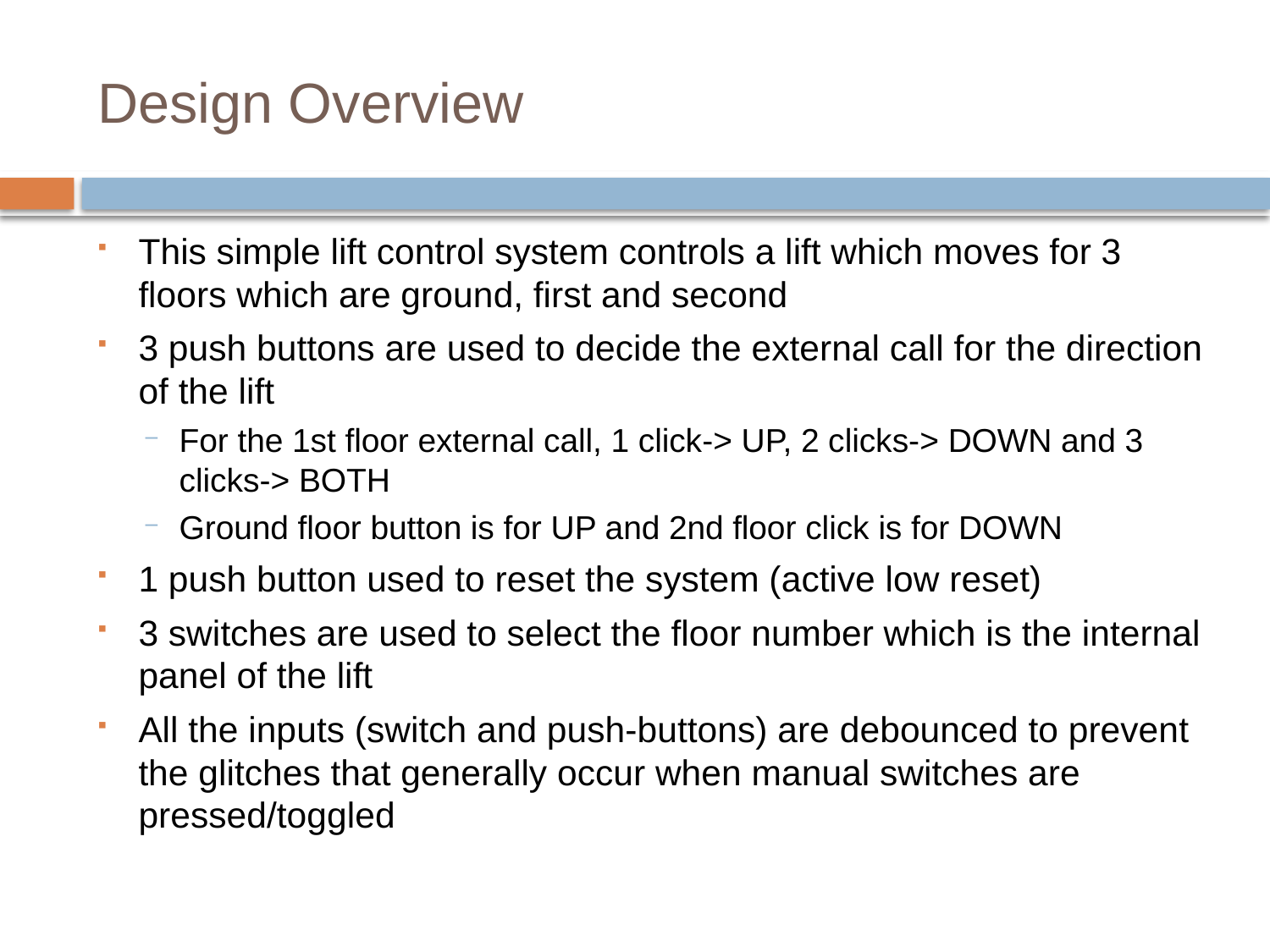

# Design Overview
This simple lift control system controls a lift which moves for 3 floors which are ground, first and second
3 push buttons are used to decide the external call for the direction of the lift
For the 1st floor external call, 1 click-> UP, 2 clicks-> DOWN and 3 clicks-> BOTH
Ground floor button is for UP and 2nd floor click is for DOWN
1 push button used to reset the system (active low reset)
3 switches are used to select the floor number which is the internal panel of the lift
All the inputs (switch and push-buttons) are debounced to prevent the glitches that generally occur when manual switches are pressed/toggled